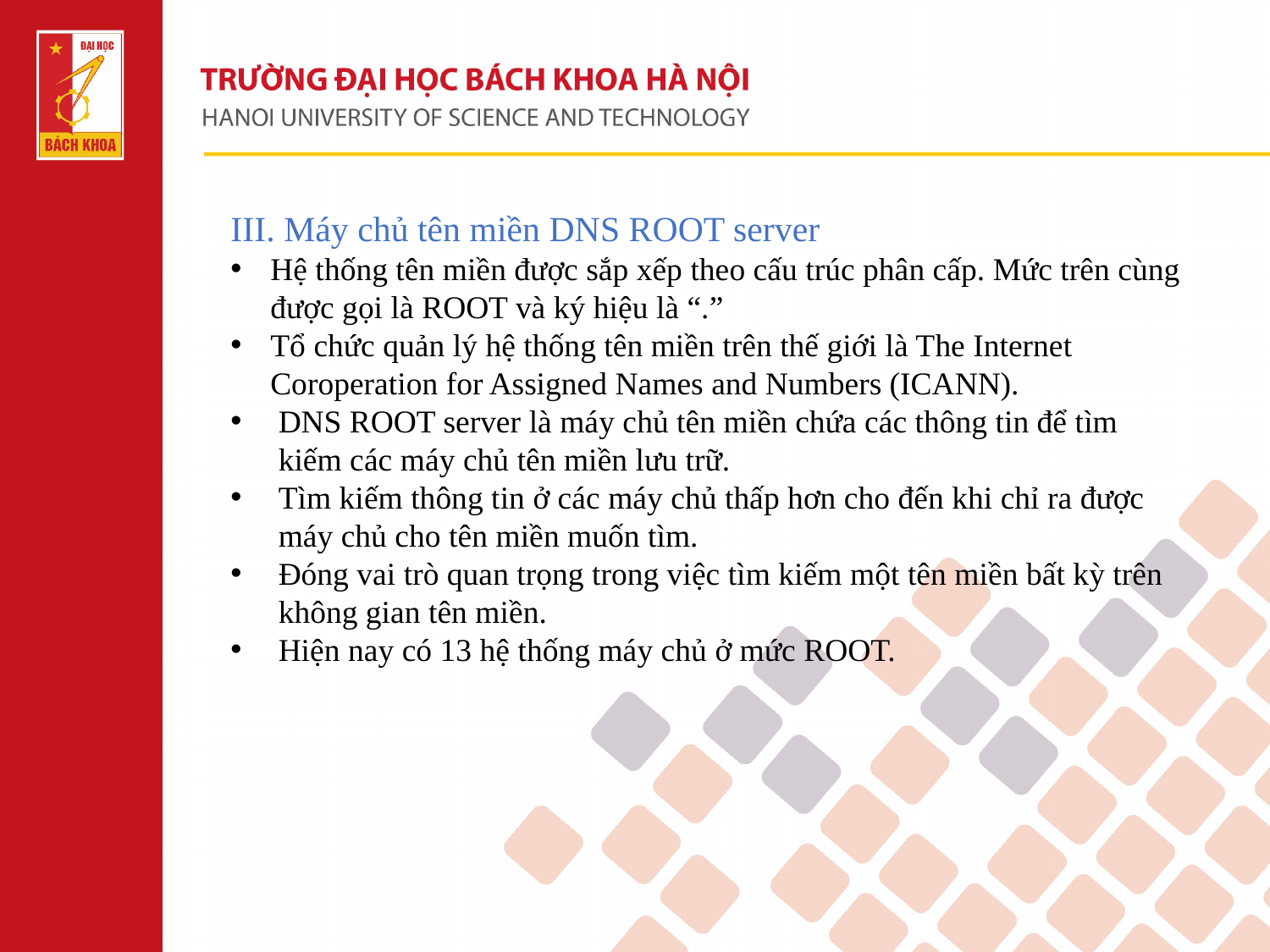

III. Máy chủ tên miền DNS ROOT server
Hệ thống tên miền được sắp xếp theo cấu trúc phân cấp. Mức trên cùng được gọi là ROOT và ký hiệu là “.”
Tổ chức quản lý hệ thống tên miền trên thế giới là The Internet Coroperation for Assigned Names and Numbers (ICANN).
DNS ROOT server là máy chủ tên miền chứa các thông tin để tìm kiếm các máy chủ tên miền lưu trữ.
Tìm kiếm thông tin ở các máy chủ thấp hơn cho đến khi chỉ ra được máy chủ cho tên miền muốn tìm.
Đóng vai trò quan trọng trong việc tìm kiếm một tên miền bất kỳ trên không gian tên miền.
Hiện nay có 13 hệ thống máy chủ ở mức ROOT.